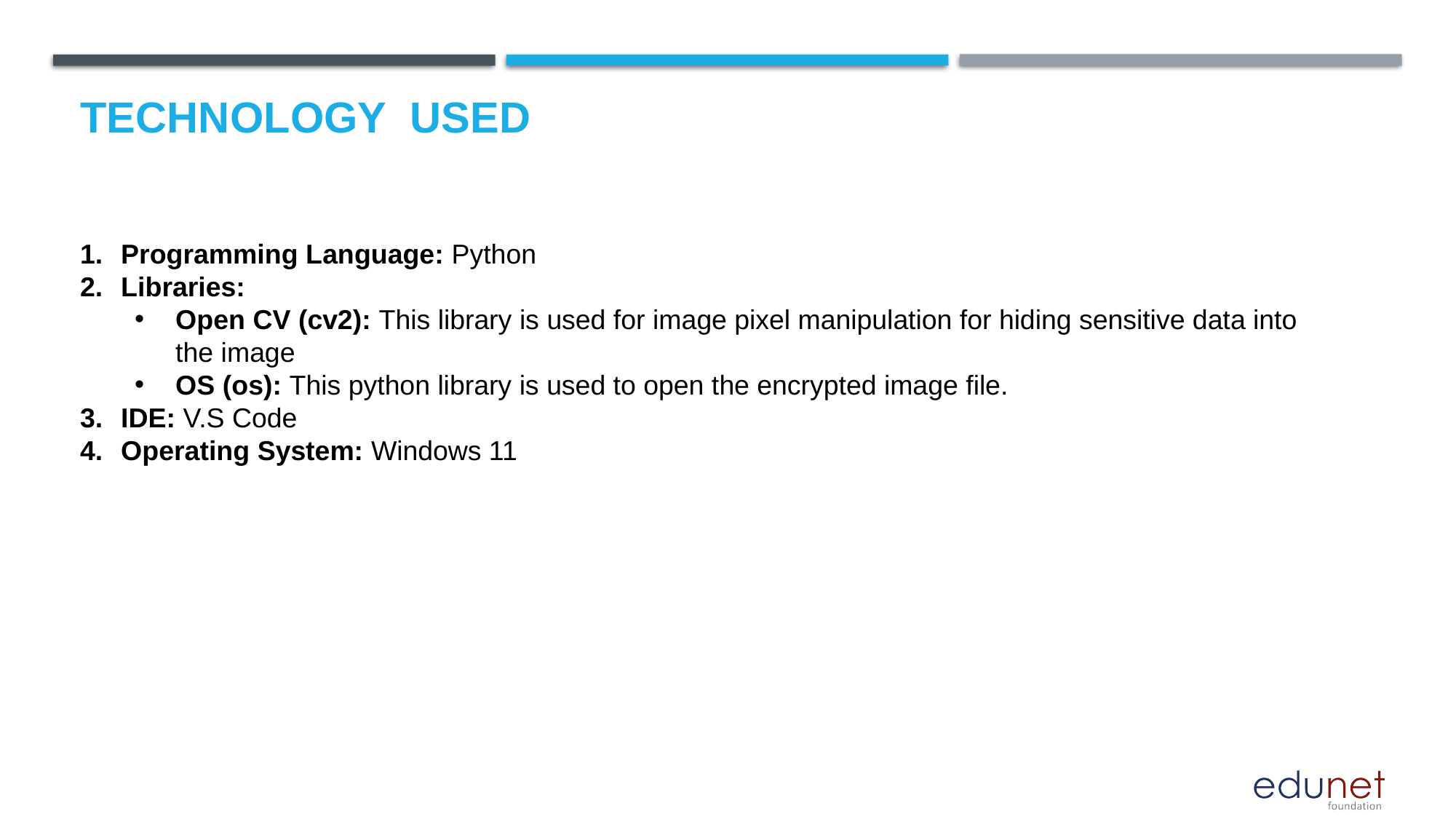

# Technology  used

Programming Language: Python
Libraries:
Open CV (cv2): This library is used for image pixel manipulation for hiding sensitive data into the image
OS (os): This python library is used to open the encrypted image file.
IDE: V.S Code
Operating System: Windows 11